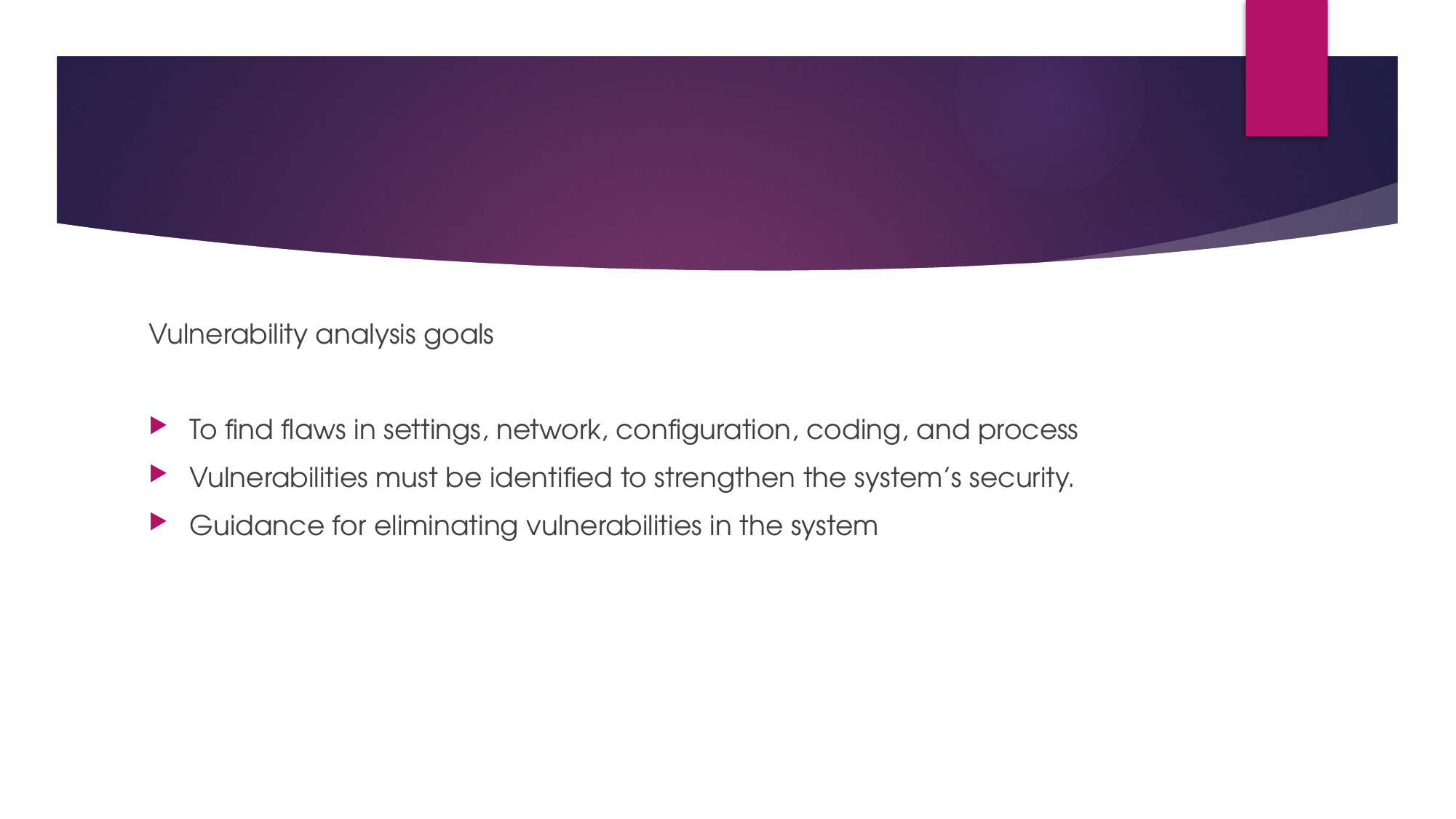

Vulnerability analysis goals

To find flaws in settings, network, configuration, coding, and process
Vulnerabilities must be identified to strengthen the system’s security.
Guidance for eliminating vulnerabilities in the system